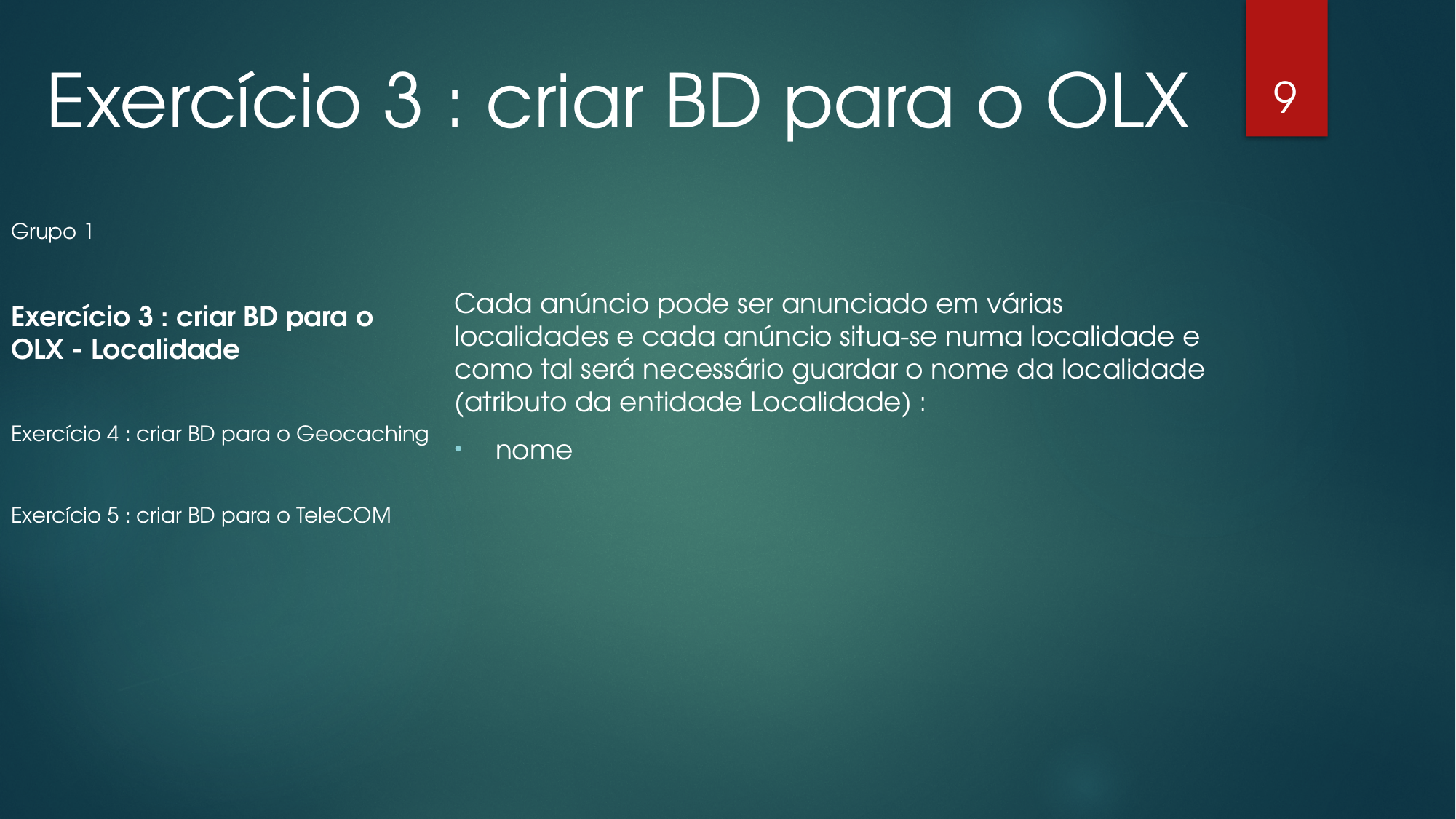

Exercício 3 : criar BD para o OLX
9
Cada anúncio pode ser anunciado em várias localidades e cada anúncio situa-se numa localidade e como tal será necessário guardar o nome da localidade (atributo da entidade Localidade) :
nome
Grupo 1

Exercício 3 : criar BD para o OLX - Localidade

Exercício 4 : criar BD para o Geocaching

Exercício 5 : criar BD para o TeleCOM